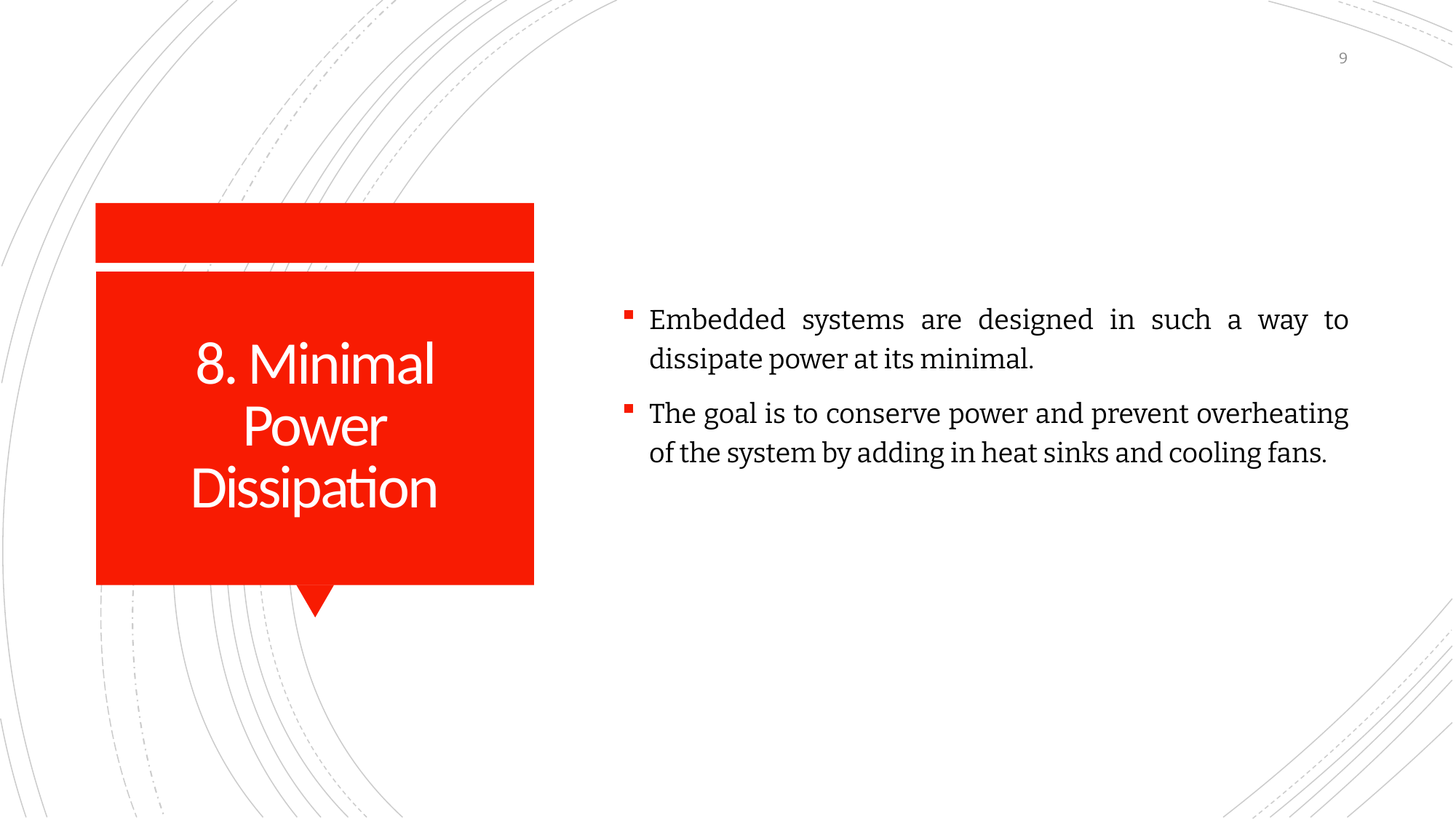

9
Embedded systems are designed in such a way to dissipate power at its minimal.
The goal is to conserve power and prevent overheating of the system by adding in heat sinks and cooling fans.

# 8. Minimal Power Dissipation